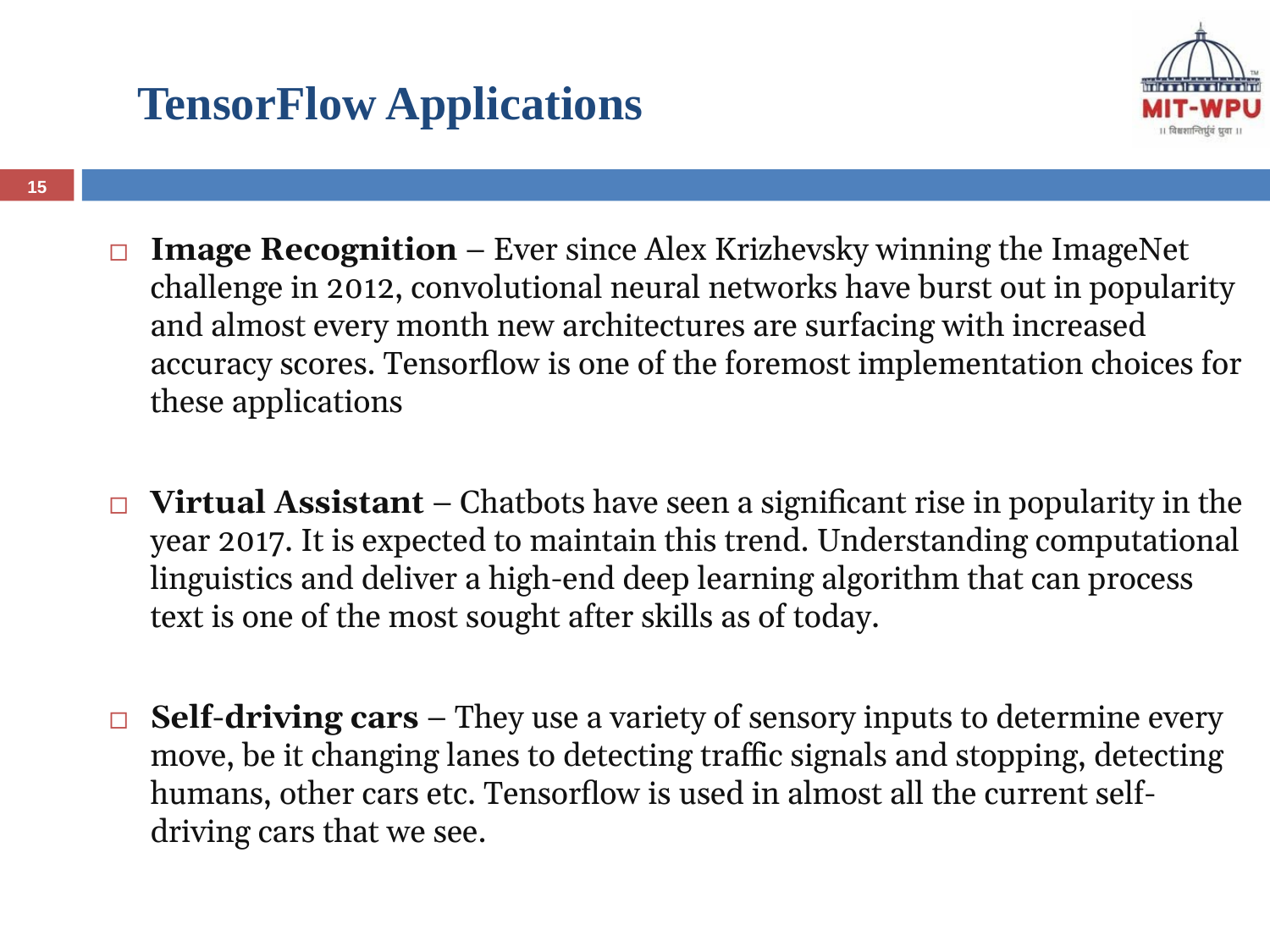

# TensorFlow Applications
15
Image Recognition – Ever since Alex Krizhevsky winning the ImageNet challenge in 2012, convolutional neural networks have burst out in popularity and almost every month new architectures are surfacing with increased accuracy scores. Tensorflow is one of the foremost implementation choices for these applications

Virtual Assistant – Chatbots have seen a significant rise in popularity in the year 2017. It is expected to maintain this trend. Understanding computational linguistics and deliver a high-end deep learning algorithm that can process text is one of the most sought after skills as of today.

Self-driving cars – They use a variety of sensory inputs to determine every move, be it changing lanes to detecting traffic signals and stopping, detecting humans, other cars etc. Tensorflow is used in almost all the current self-driving cars that we see.